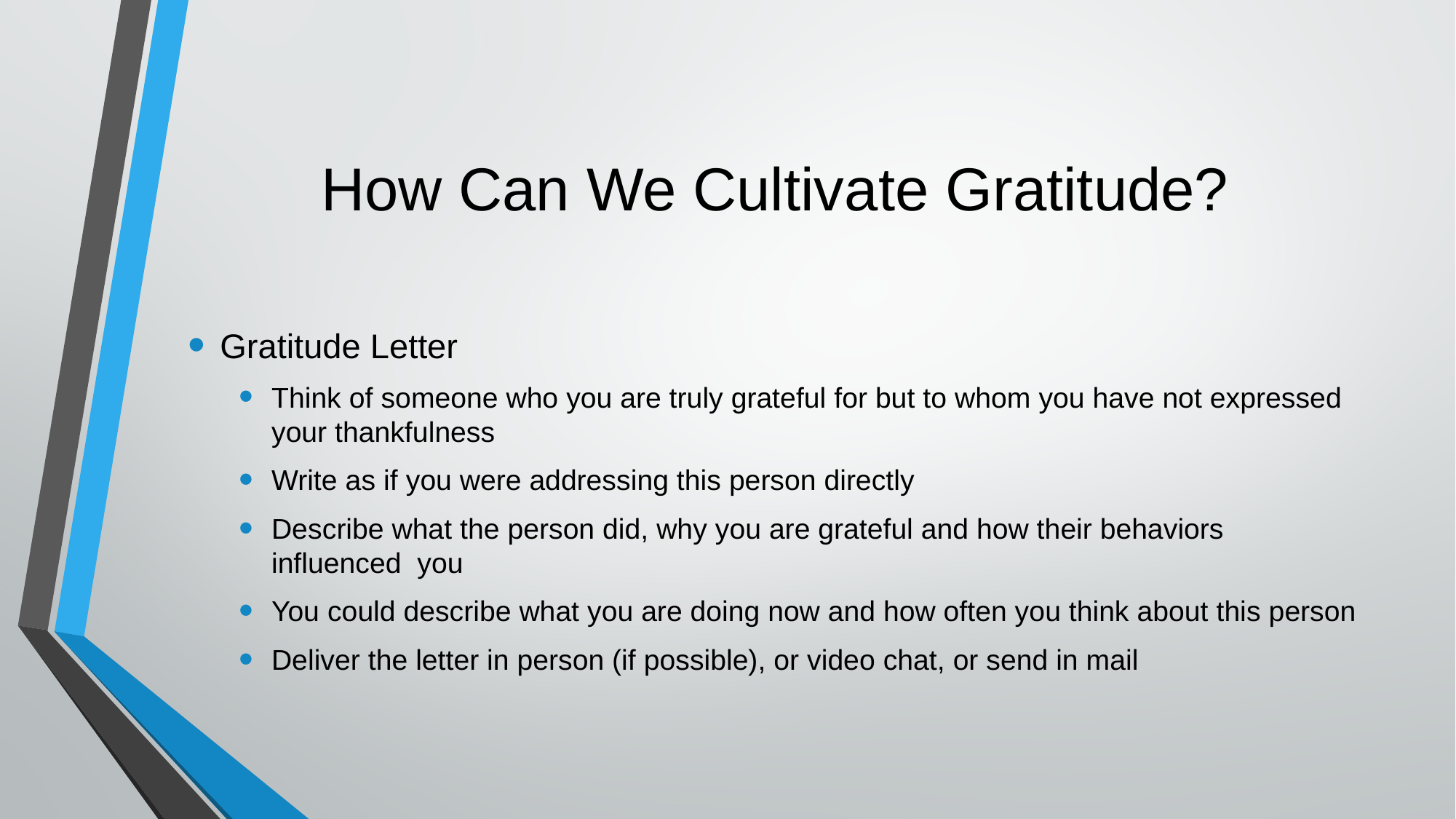

# How Can We Cultivate Gratitude?
Gratitude Letter
Think of someone who you are truly grateful for but to whom you have not expressed your thankfulness
Write as if you were addressing this person directly
Describe what the person did, why you are grateful and how their behaviors influenced  you
You could describe what you are doing now and how often you think about this person
Deliver the letter in person (if possible), or video chat, or send in mail